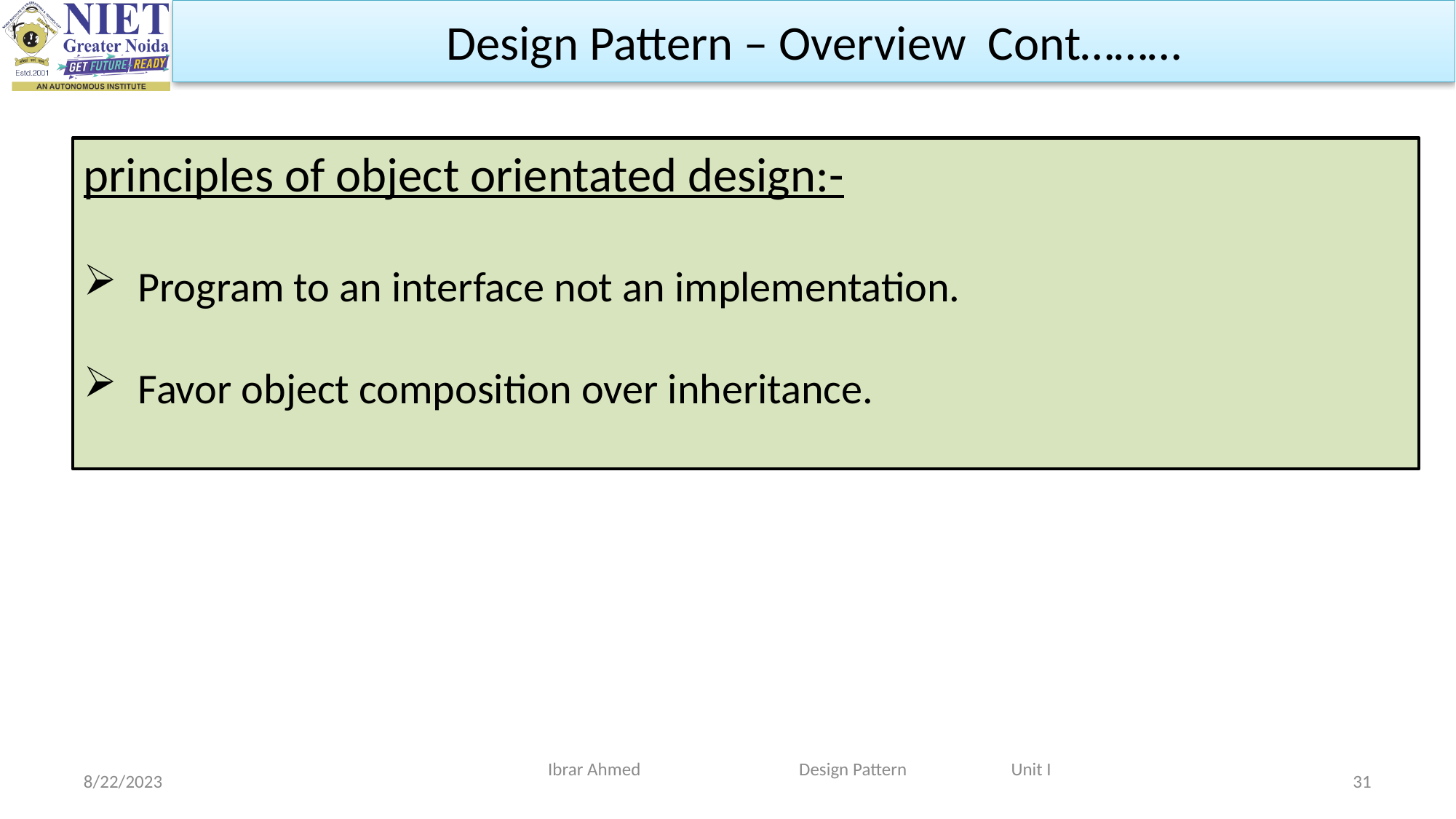

Design Pattern – Overview  Cont………
principles of object orientated design:-

Program to an interface not an implementation.

Favor object composition over inheritance.

Ibrar Ahmed                                      Design Pattern                         Unit I
8/22/2023
31